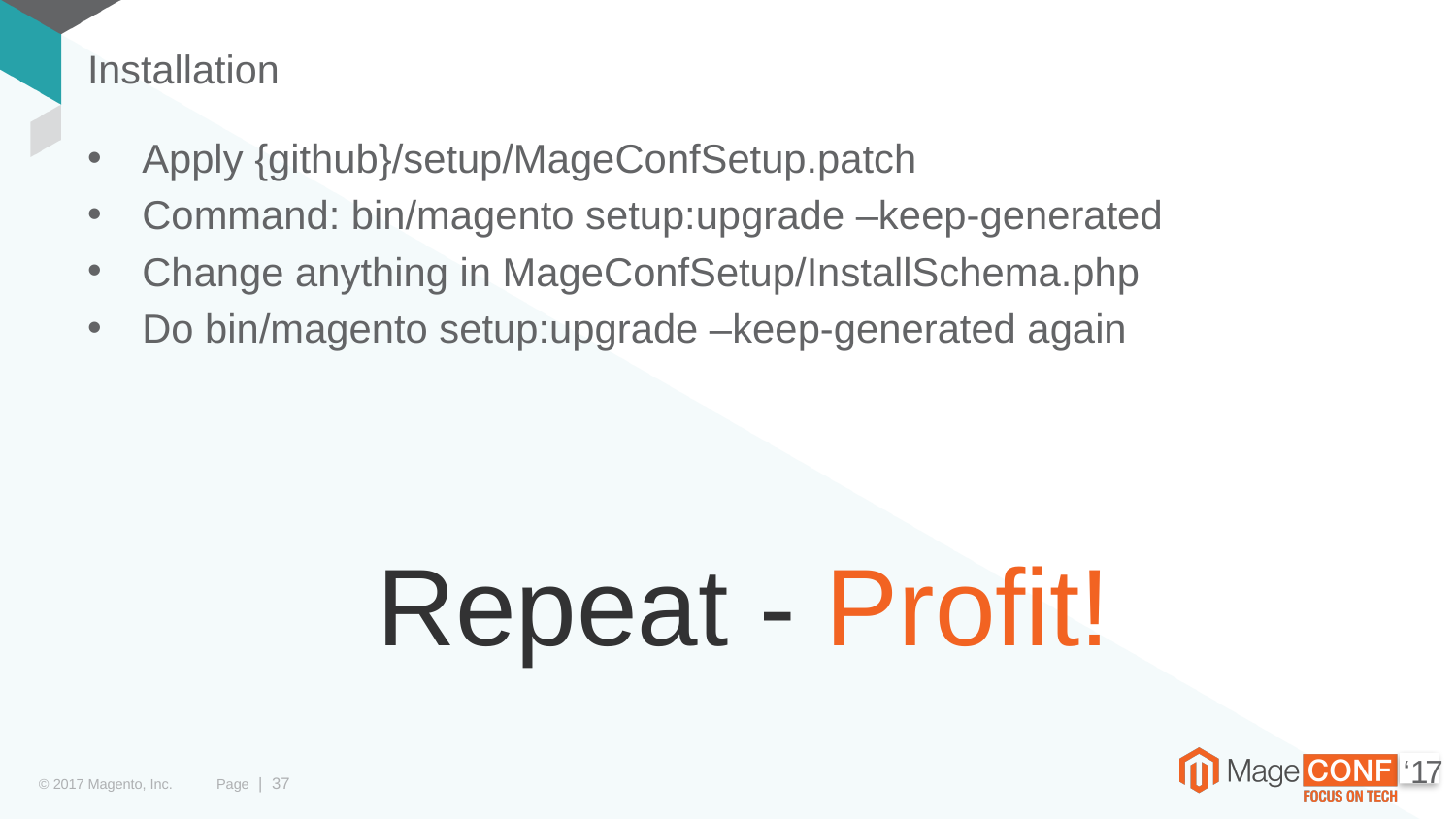

# Installation
Apply {github}/setup/MageConfSetup.patch
Command: bin/magento setup:upgrade –keep-generated
Change anything in MageConfSetup/InstallSchema.php
Do bin/magento setup:upgrade –keep-generated again

Repeat - Profit!